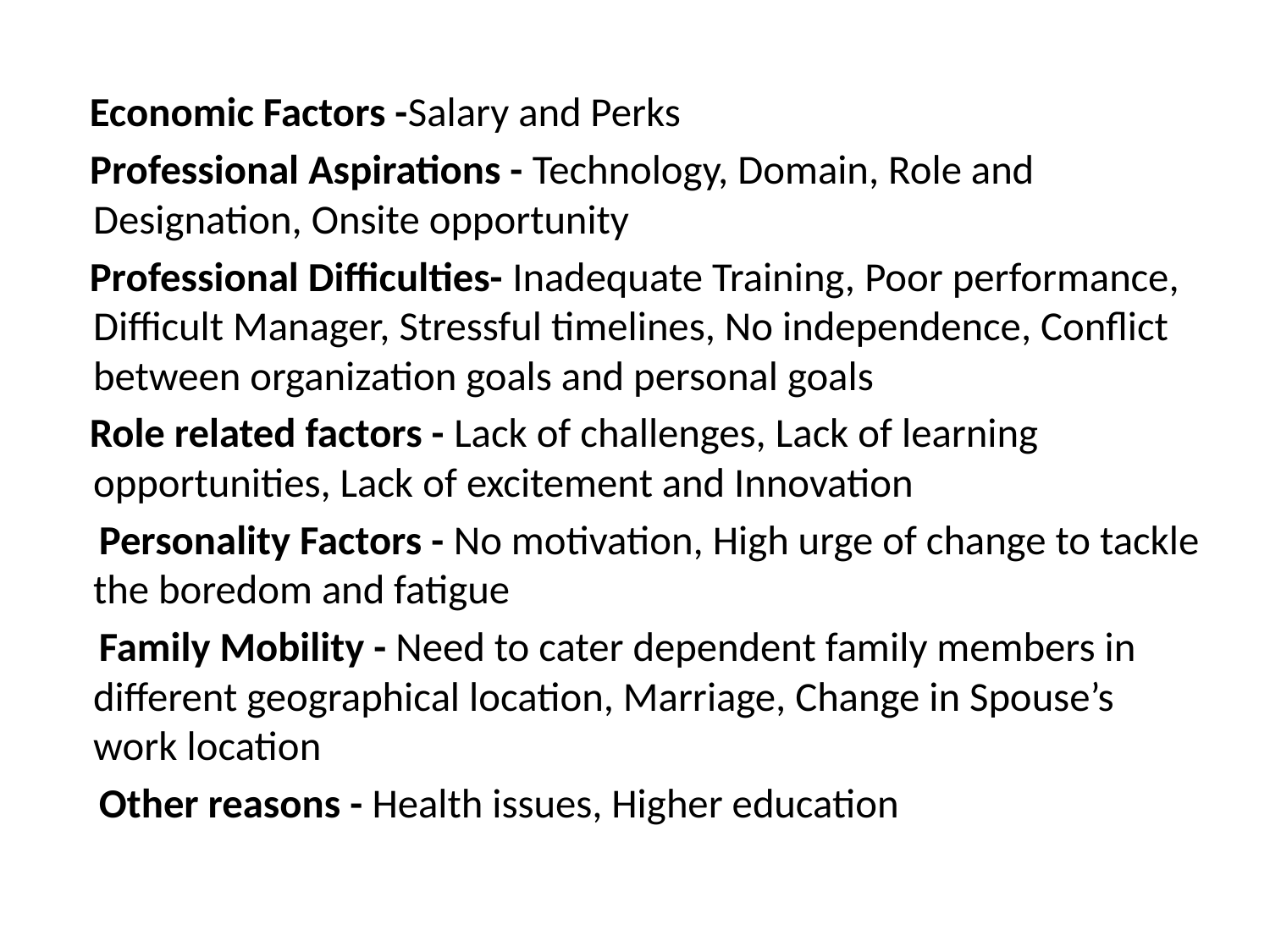

Economic Factors -Salary and Perks
    Professional Aspirations - Technology, Domain, Role and Designation, Onsite opportunity
    Professional Difficulties- Inadequate Training, Poor performance, Difficult Manager, Stressful timelines, No independence, Conflict between organization goals and personal goals
    Role related factors - Lack of challenges, Lack of learning opportunities, Lack of excitement and Innovation
     Personality Factors - No motivation, High urge of change to tackle the boredom and fatigue
     Family Mobility - Need to cater dependent family members in different geographical location, Marriage, Change in Spouse’s work location
     Other reasons - Health issues, Higher education